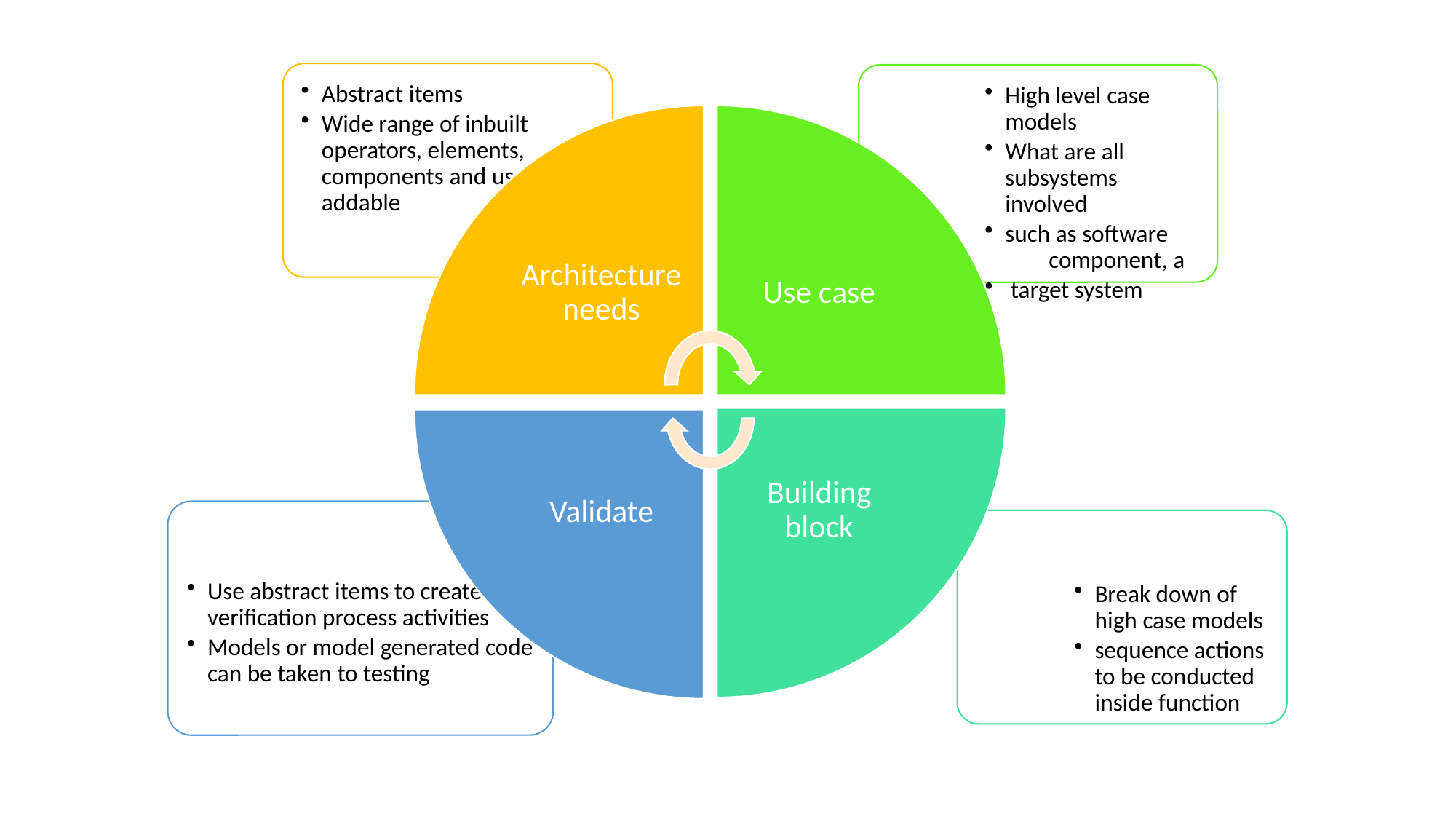

Break down of high case models
sequence actions to be conducted inside function
Use abstract items to create verification process activities
Models or model generated code can be taken to testing
High level case models
What are all subsystems involved
such as software               component, a
 target system
Abstract items
Wide range of inbuilt operators, elements, components and user addable
Architecture needs
Use case
Building block
Validate